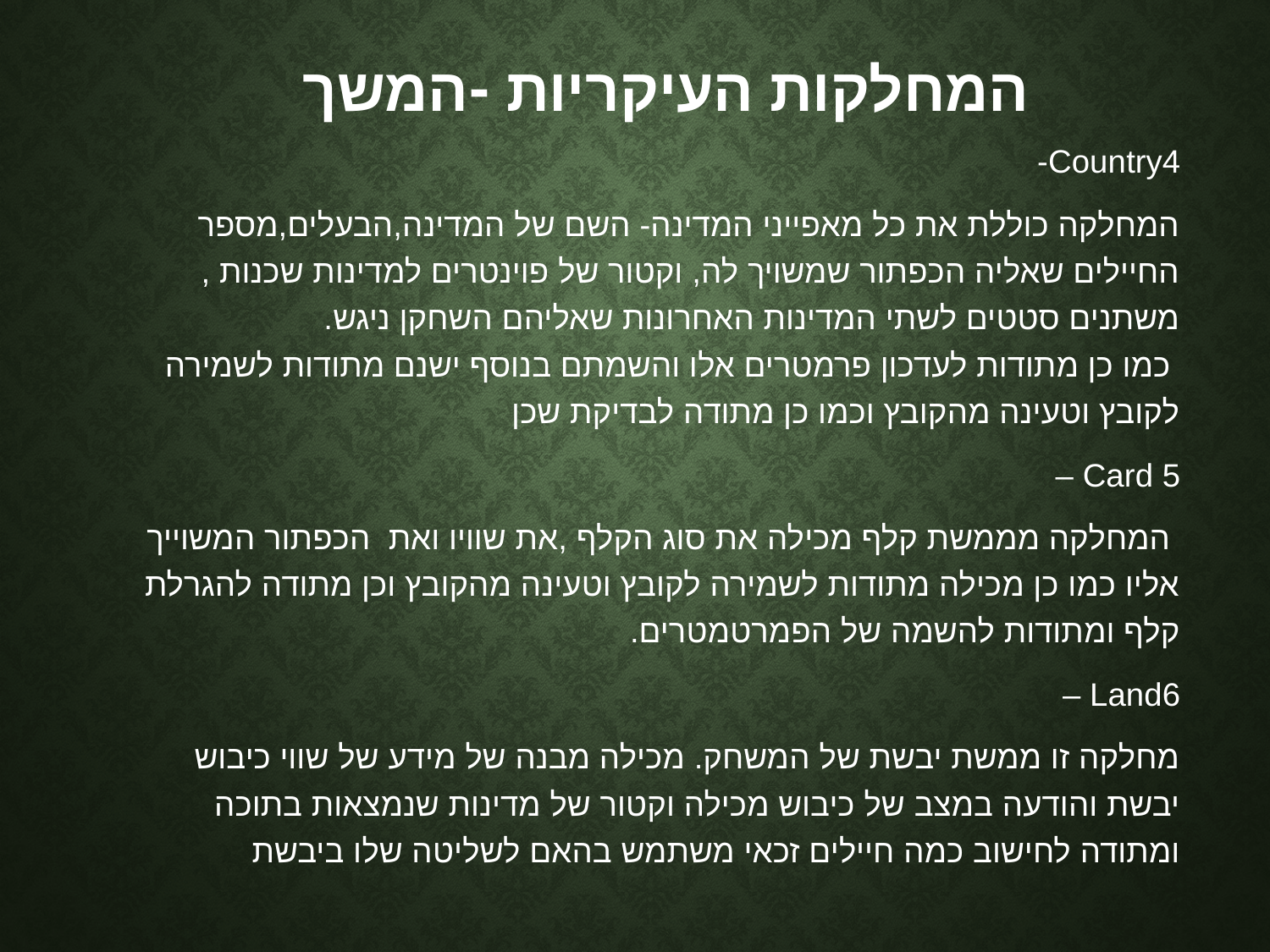

# המחלקות העיקריות -המשך
Country4-
המחלקה כוללת את כל מאפייני המדינה- השם של המדינה,הבעלים,מספר החיילים שאליה הכפתור שמשויך לה, וקטור של פוינטרים למדינות שכנות ,משתנים סטטים לשתי המדינות האחרונות שאליהם השחקן ניגש.
 כמו כן מתודות לעדכון פרמטרים אלו והשמתם בנוסף ישנם מתודות לשמירה לקובץ וטעינה מהקובץ וכמו כן מתודה לבדיקת שכן
Card 5 –
 המחלקה מממשת קלף מכילה את סוג הקלף ,את שוויו ואת  הכפתור המשוייך אליו כמו כן מכילה מתודות לשמירה לקובץ וטעינה מהקובץ וכן מתודה להגרלת קלף ומתודות להשמה של הפמרטמטרים.
Land6 –
מחלקה זו ממשת יבשת של המשחק. מכילה מבנה של מידע של שווי כיבוש יבשת והודעה במצב של כיבוש מכילה וקטור של מדינות שנמצאות בתוכה ומתודה לחישוב כמה חיילים זכאי משתמש בהאם לשליטה שלו ביבשת